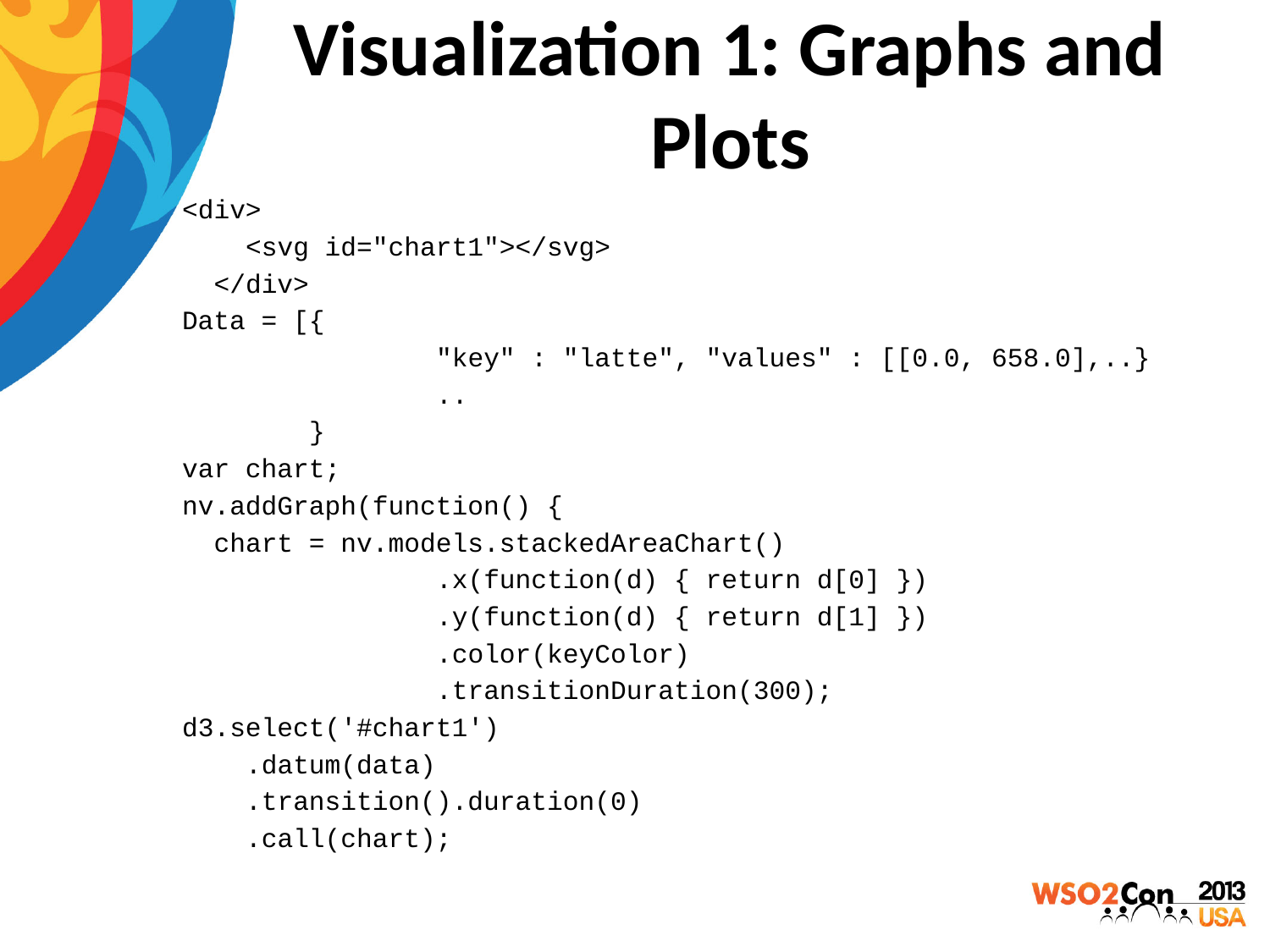

# Visualization 1: Graphs and Plots
<div>
    <svg id="chart1"></svg>
  </div>
Data = [{
		"key" : "latte", "values" : [[0.0, 658.0],..}
		..
	}
var chart;
nv.addGraph(function() {
  chart = nv.models.stackedAreaChart()
	        .x(function(d) { return d[0] })
                .y(function(d) { return d[1] })
                .color(keyColor)
                .transitionDuration(300);
d3.select('#chart1')
    .datum(data)
    .transition().duration(0)
    .call(chart);